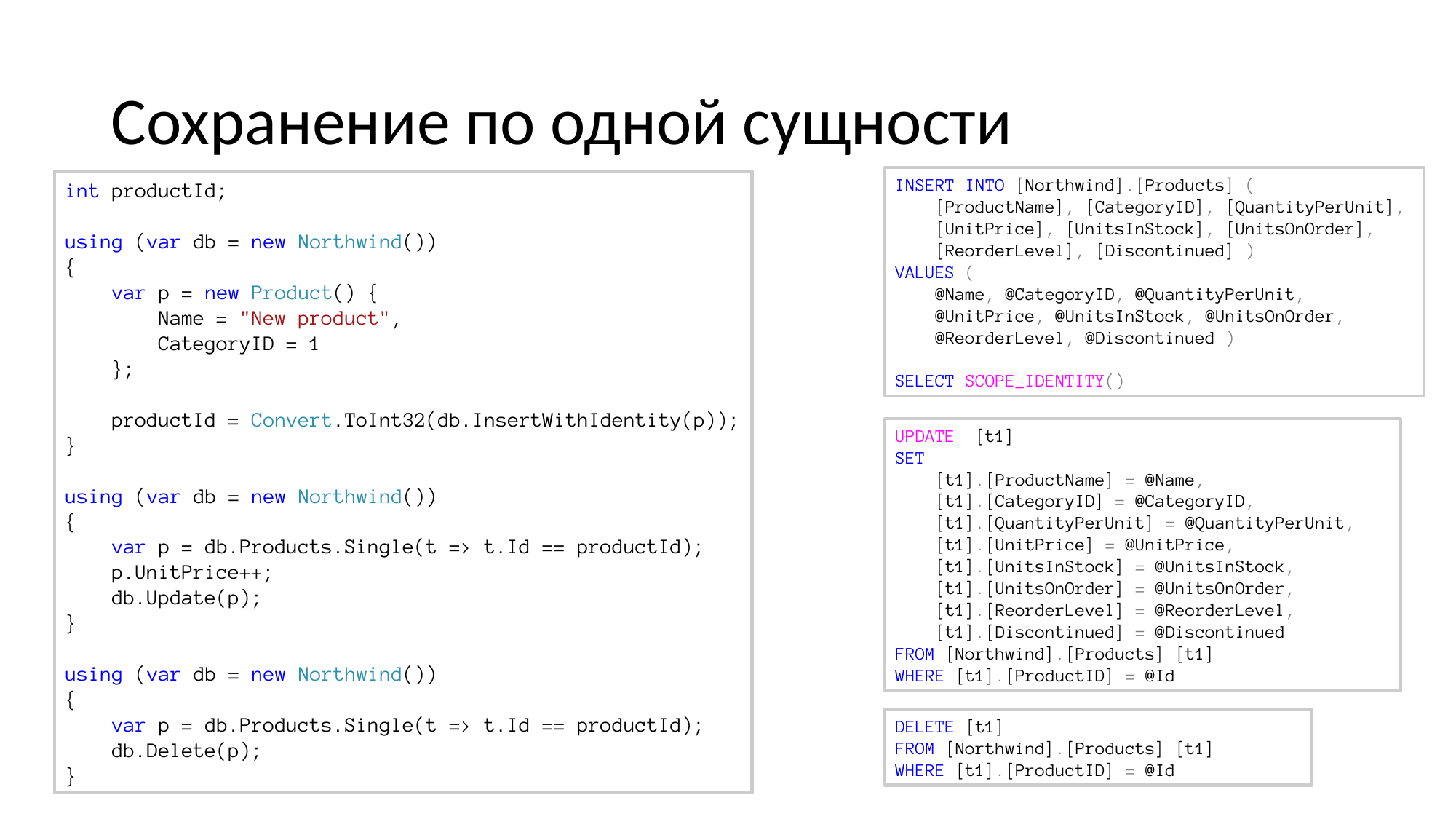

# Сохранение по одной сущности
int productId;
using (var db = new Northwind())
{
    var p = new Product() {
        Name = "New product",
        CategoryID = 1
    };
    
    productId = Convert.ToInt32(db.InsertWithIdentity(p));
}
using (var db = new Northwind())
{
    var p = db.Products.Single(t => t.Id == productId);
    p.UnitPrice++;
    db.Update(p);
}
using (var db = new Northwind())
{
    var p = db.Products.Single(t => t.Id == productId);
    db.Delete(p);
}
INSERT INTO [Northwind].[Products] (
    [ProductName], [CategoryID], [QuantityPerUnit],
    [UnitPrice], [UnitsInStock], [UnitsOnOrder],
    [ReorderLevel], [Discontinued] )
VALUES (
    @Name, @CategoryID, @QuantityPerUnit,
    @UnitPrice, @UnitsInStock, @UnitsOnOrder,
    @ReorderLevel, @Discontinued )

SELECT SCOPE_IDENTITY()
UPDATE  [t1]
SET
    [t1].[ProductName] = @Name,
    [t1].[CategoryID] = @CategoryID,
    [t1].[QuantityPerUnit] = @QuantityPerUnit,
    [t1].[UnitPrice] = @UnitPrice,
    [t1].[UnitsInStock] = @UnitsInStock,
    [t1].[UnitsOnOrder] = @UnitsOnOrder,
    [t1].[ReorderLevel] = @ReorderLevel,
    [t1].[Discontinued] = @Discontinued
FROM [Northwind].[Products] [t1]
WHERE [t1].[ProductID] = @Id
DELETE [t1]
FROM [Northwind].[Products] [t1]
WHERE [t1].[ProductID] = @Id